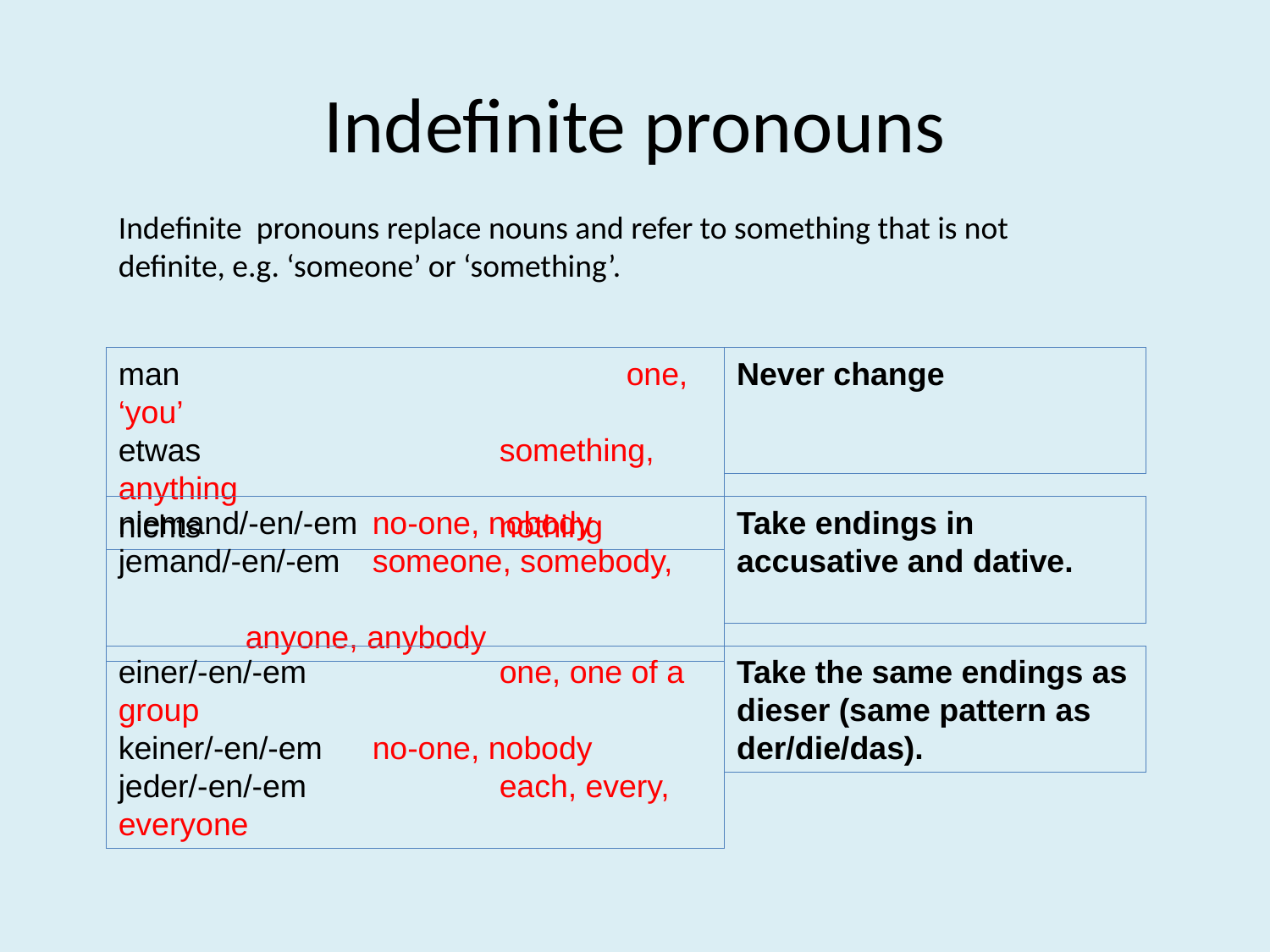

# Indefinite pronouns
Indefinite  pronouns replace nouns and refer to something that is not definite, e.g. ‘someone’ or ‘something’.
man				one, ‘you’
etwas			something, anything
nichts			nothing
Never change

niemand/-en/-em	no-one, nobody
jemand/-en/-em	someone, somebody, 					anyone, anybody
Take endings in accusative and dative.

einer/-en/-em		one, one of a group
keiner/-en/-em	no-one, nobody
jeder/-en/-em		each, every, everyone
Take the same endings as dieser (same pattern as der/die/das).